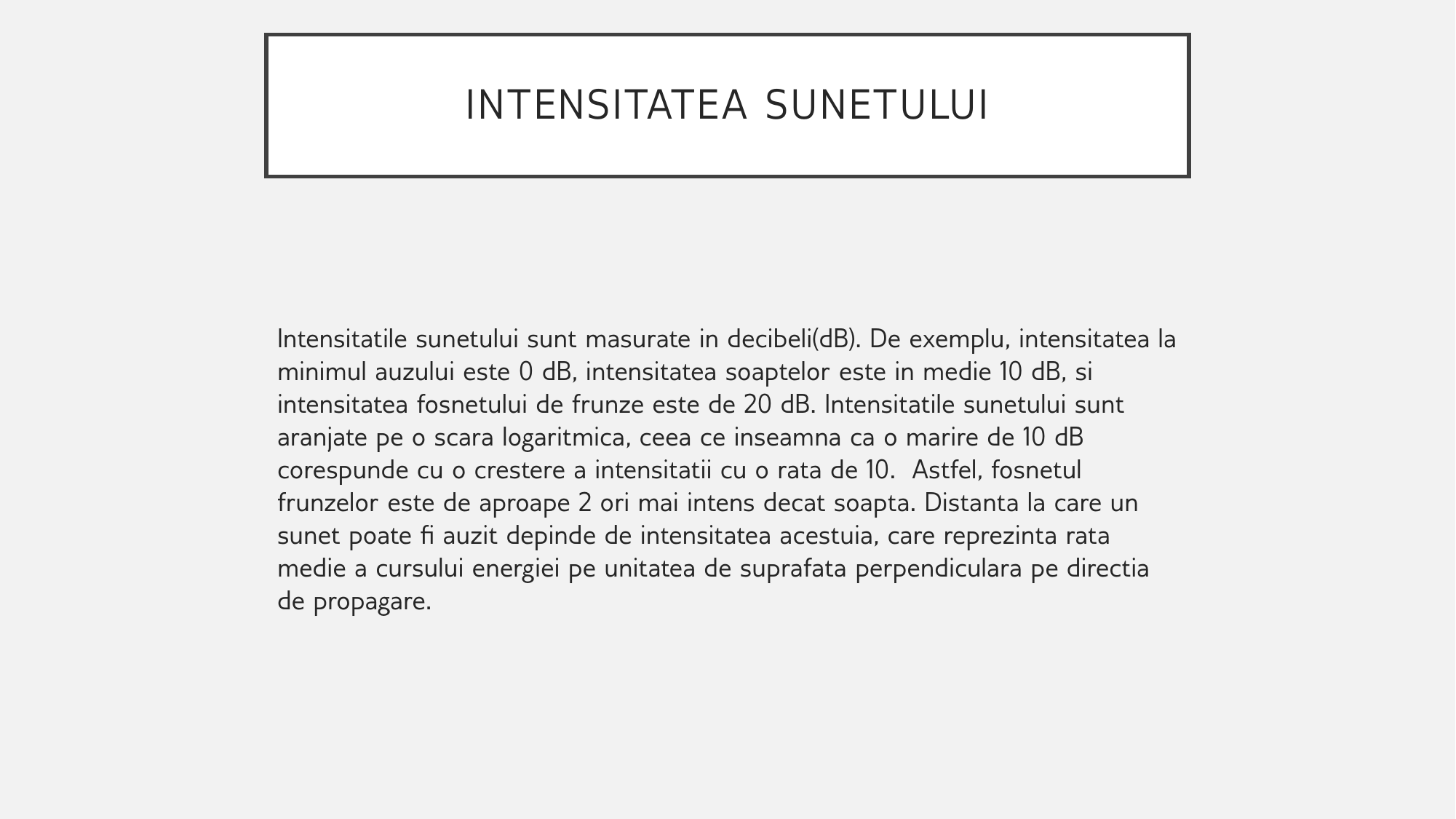

# Intensitatea sunetului
Intensitatile sunetului sunt masurate in decibeli(dB). De exemplu, intensitatea la minimul auzului este 0 dB, intensitatea soaptelor este in medie 10 dB, si intensitatea fosnetului de frunze este de 20 dB. Intensitatile sunetului sunt aranjate pe o scara logaritmica, ceea ce inseamna ca o marire de 10 dB corespunde cu o crestere a intensitatii cu o rata de 10.  Astfel, fosnetul frunzelor este de aproape 2 ori mai intens decat soapta. Distanta la care un sunet poate fi auzit depinde de intensitatea acestuia, care reprezinta rata medie a cursului energiei pe unitatea de suprafata perpendiculara pe directia de propagare.